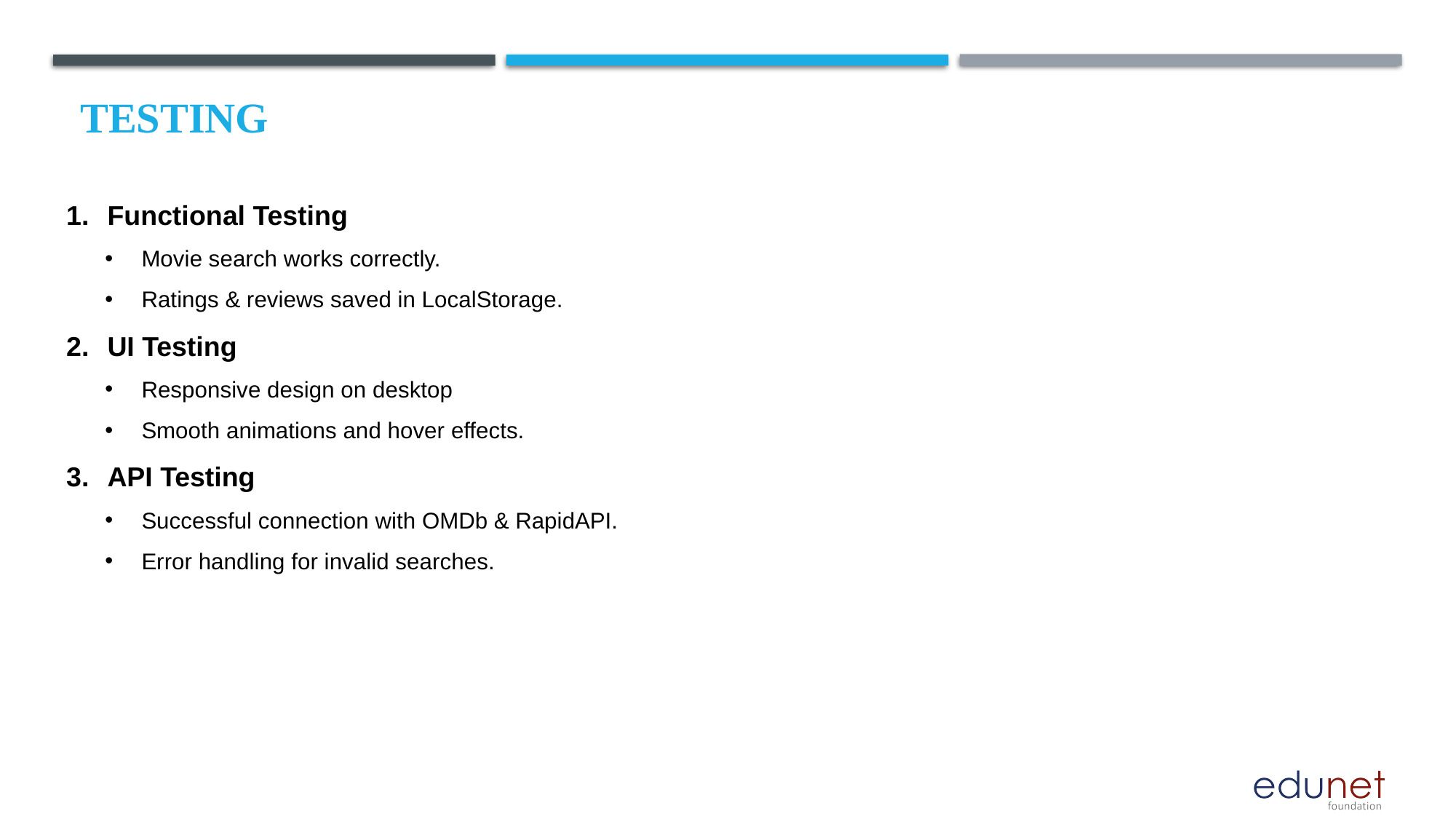

# Testing
Functional Testing
Movie search works correctly.
Ratings & reviews saved in LocalStorage.
UI Testing
Responsive design on desktop
Smooth animations and hover effects.
API Testing
Successful connection with OMDb & RapidAPI.
Error handling for invalid searches.